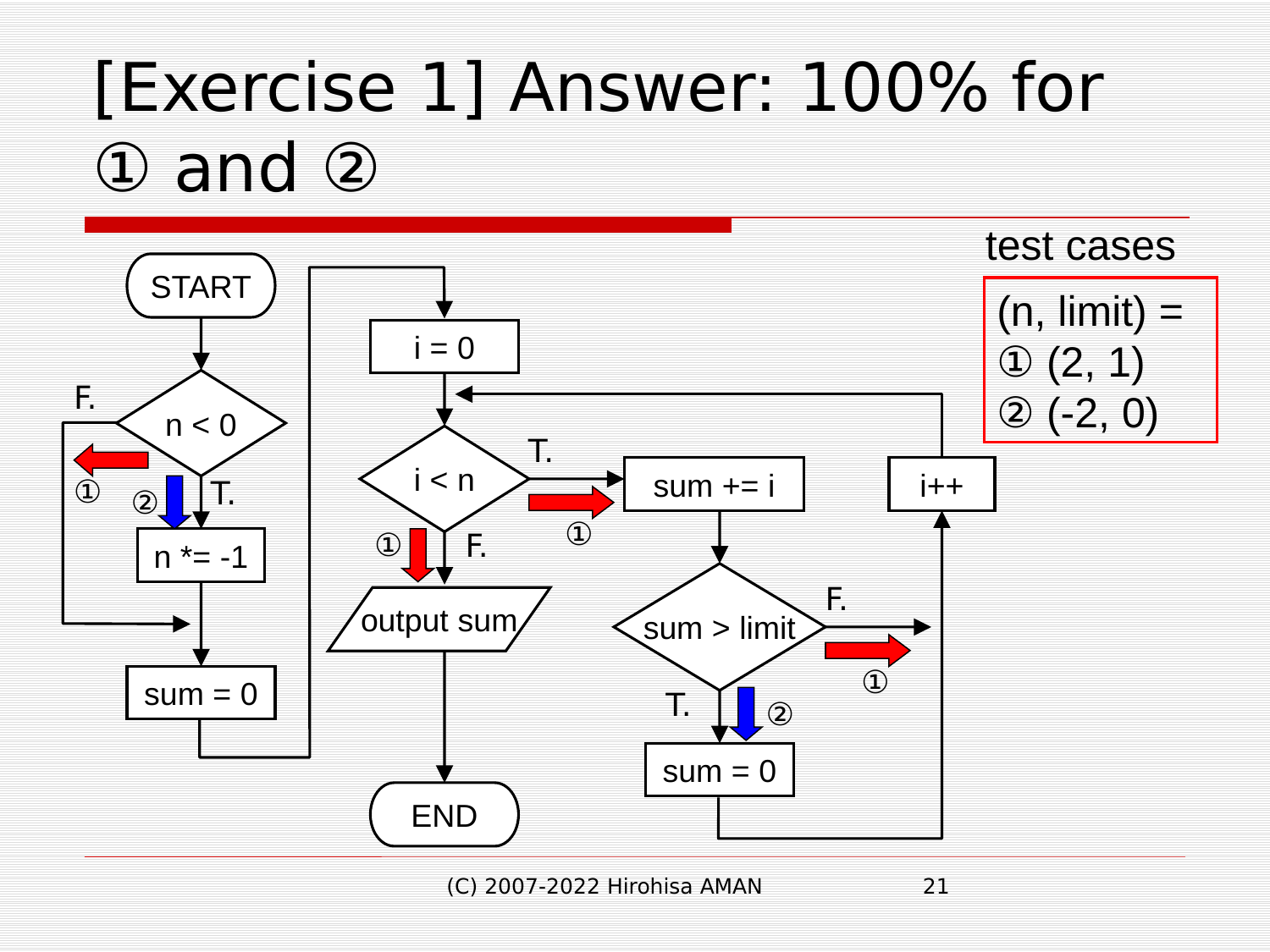

# [Exercise 1] Answer: 100% for ① and ②
test cases
START

(n, limit) =
① (2, 1)
② (-2, 0)

i = 0
n < 0
F.

T.
i < n

sum += i
i++
①
T.
②

①

①
F.
n *= -1

sum > limit
F.

output sum

①
sum = 0
T.

②

sum = 0
END
(C) 2007-2022 Hirohisa AMAN
21